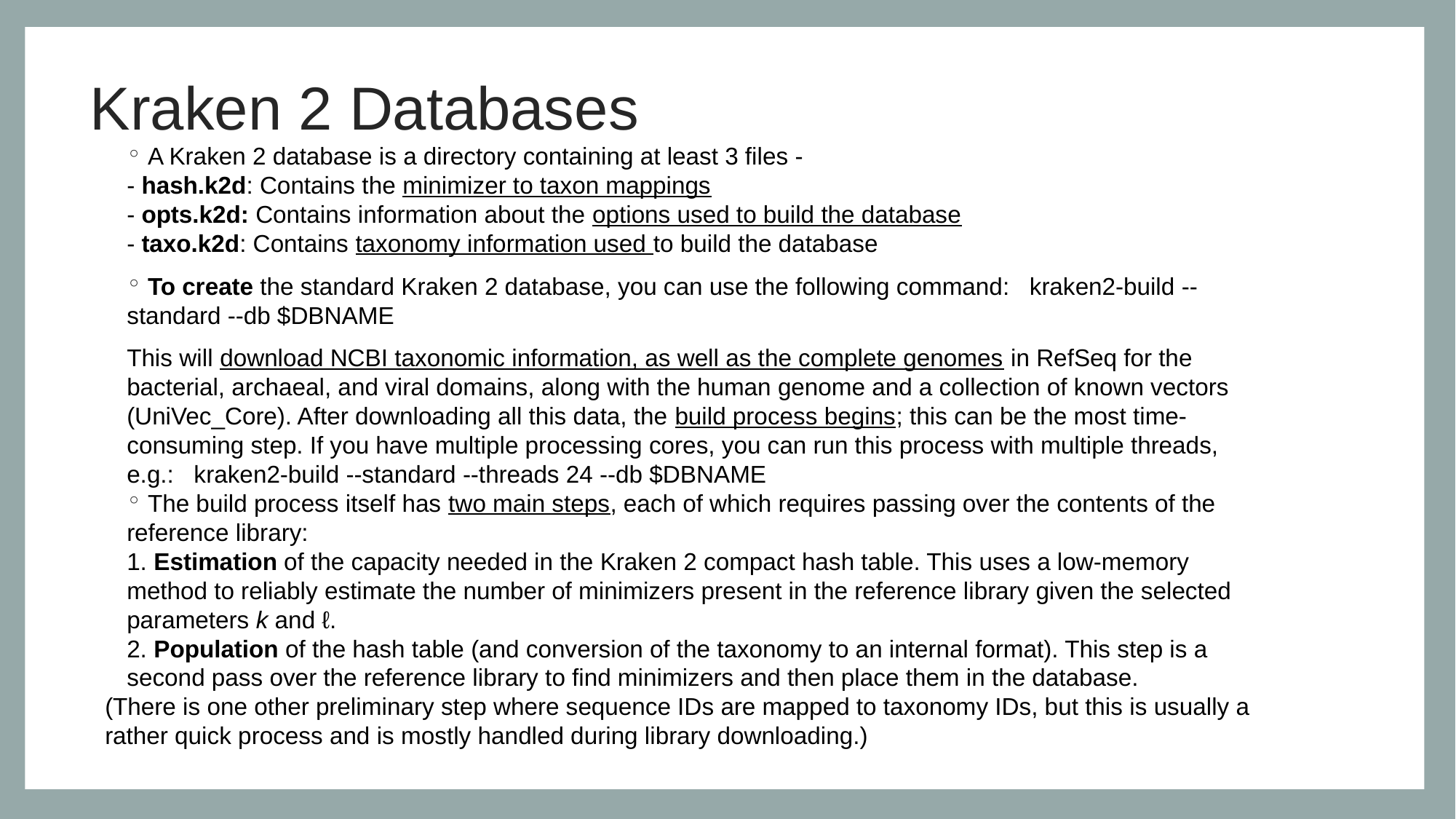

# Kraken 2 Databases

 A Kraken 2 database is a directory containing at least 3 files -
- hash.k2d: Contains the minimizer to taxon mappings
- opts.k2d: Contains information about the options used to build the database
- taxo.k2d: Contains taxonomy information used to build the database
 To create the standard Kraken 2 database, you can use the following command:   kraken2-build --standard --db $DBNAME
This will download NCBI taxonomic information, as well as the complete genomes in RefSeq for the bacterial, archaeal, and viral domains, along with the human genome and a collection of known vectors (UniVec_Core). After downloading all this data, the build process begins; this can be the most time-consuming step. If you have multiple processing cores, you can run this process with multiple threads, e.g.:   kraken2-build --standard --threads 24 --db $DBNAME
 The build process itself has two main steps, each of which requires passing over the contents of the reference library:
1. Estimation of the capacity needed in the Kraken 2 compact hash table. This uses a low-memory method to reliably estimate the number of minimizers present in the reference library given the selected parameters k and ℓ.
2. Population of the hash table (and conversion of the taxonomy to an internal format). This step is a second pass over the reference library to find minimizers and then place them in the database.
(There is one other preliminary step where sequence IDs are mapped to taxonomy IDs, but this is usually a rather quick process and is mostly handled during library downloading.)